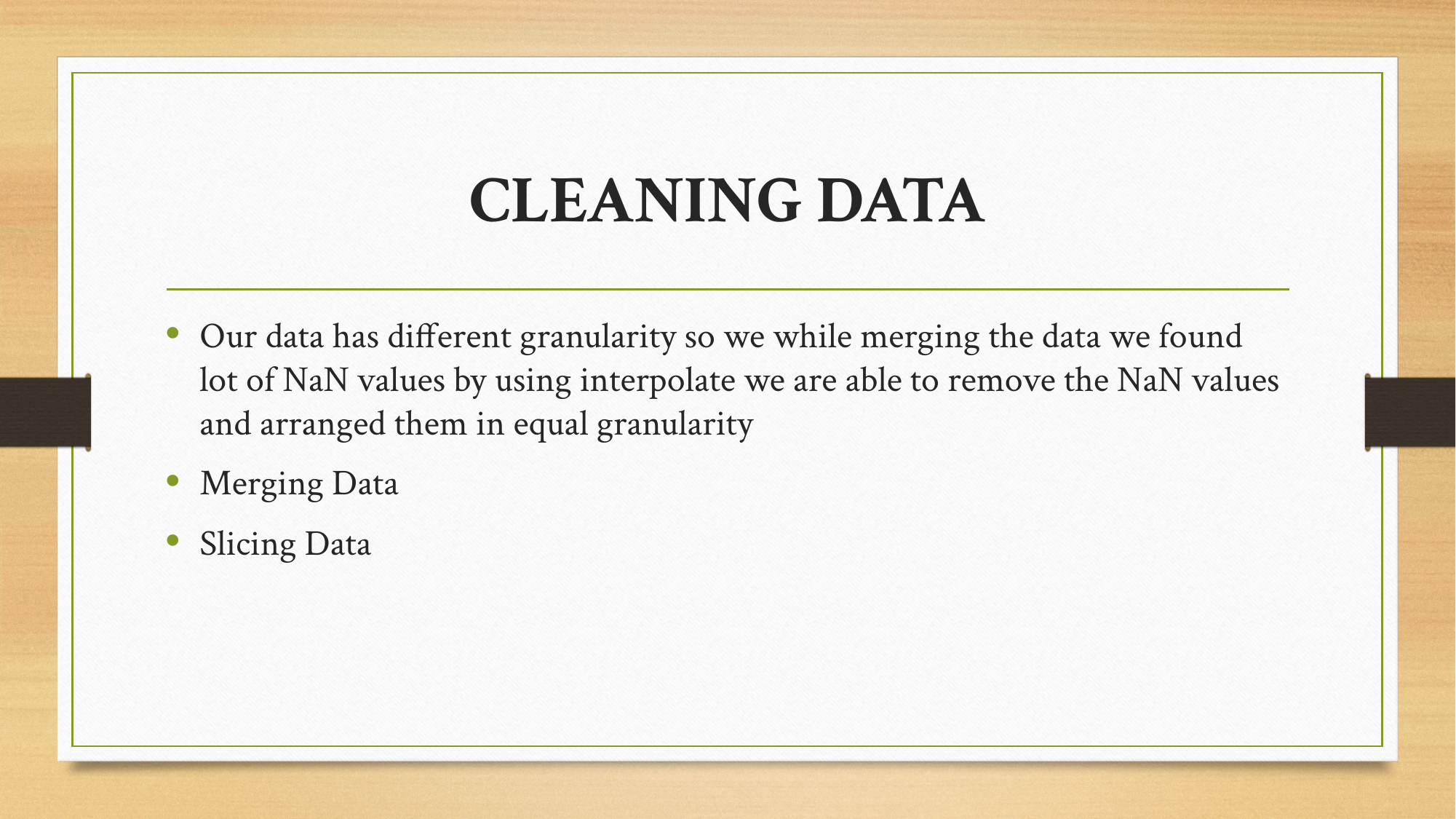

# CLEANING DATA
Our data has different granularity so we while merging the data we found lot of NaN values by using interpolate we are able to remove the NaN values and arranged them in equal granularity
Merging Data
Slicing Data